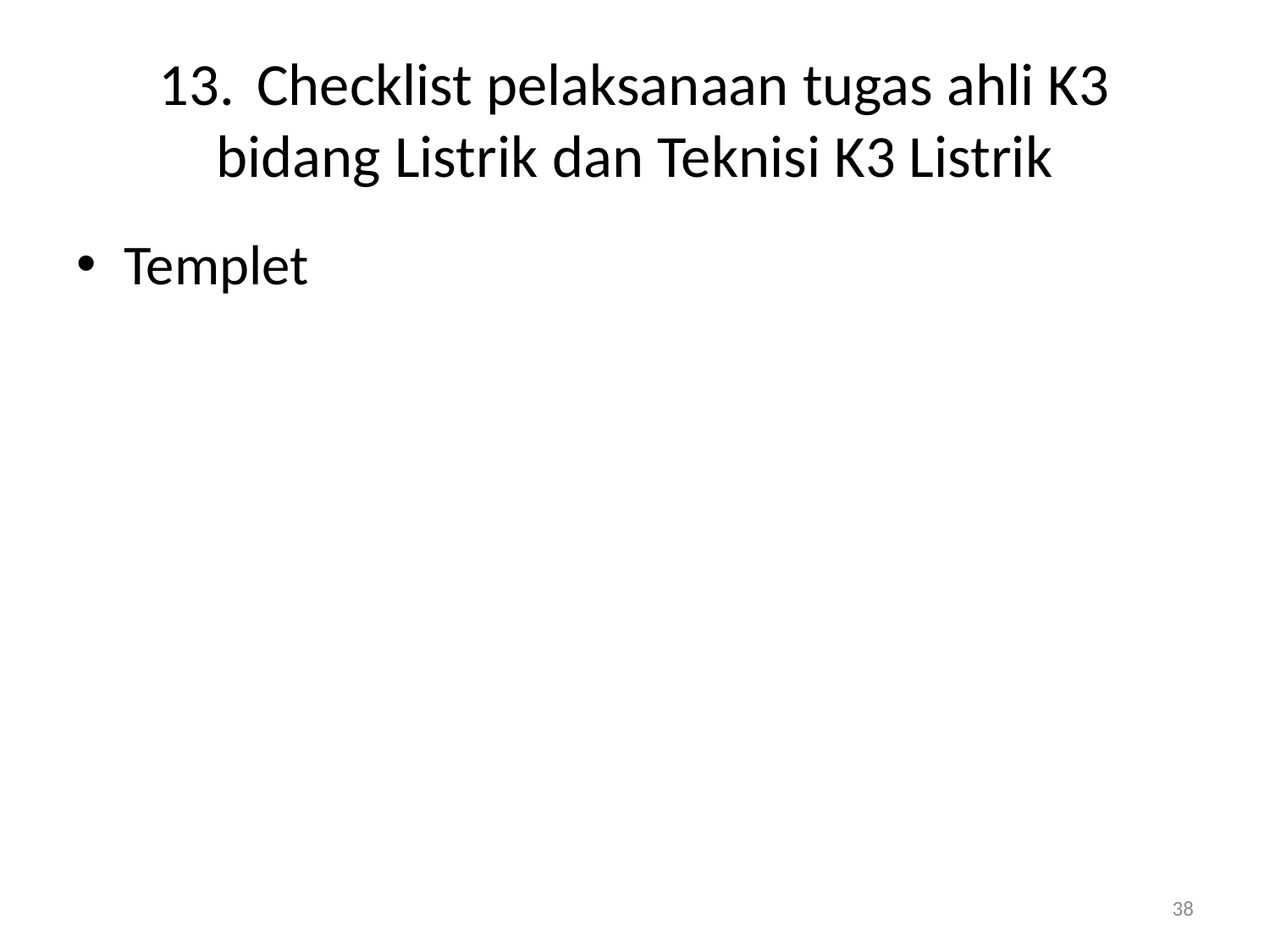

# 13.	Checklist pelaksanaan tugas ahli K3 bidang Listrik dan Teknisi K3 Listrik
Templet
38